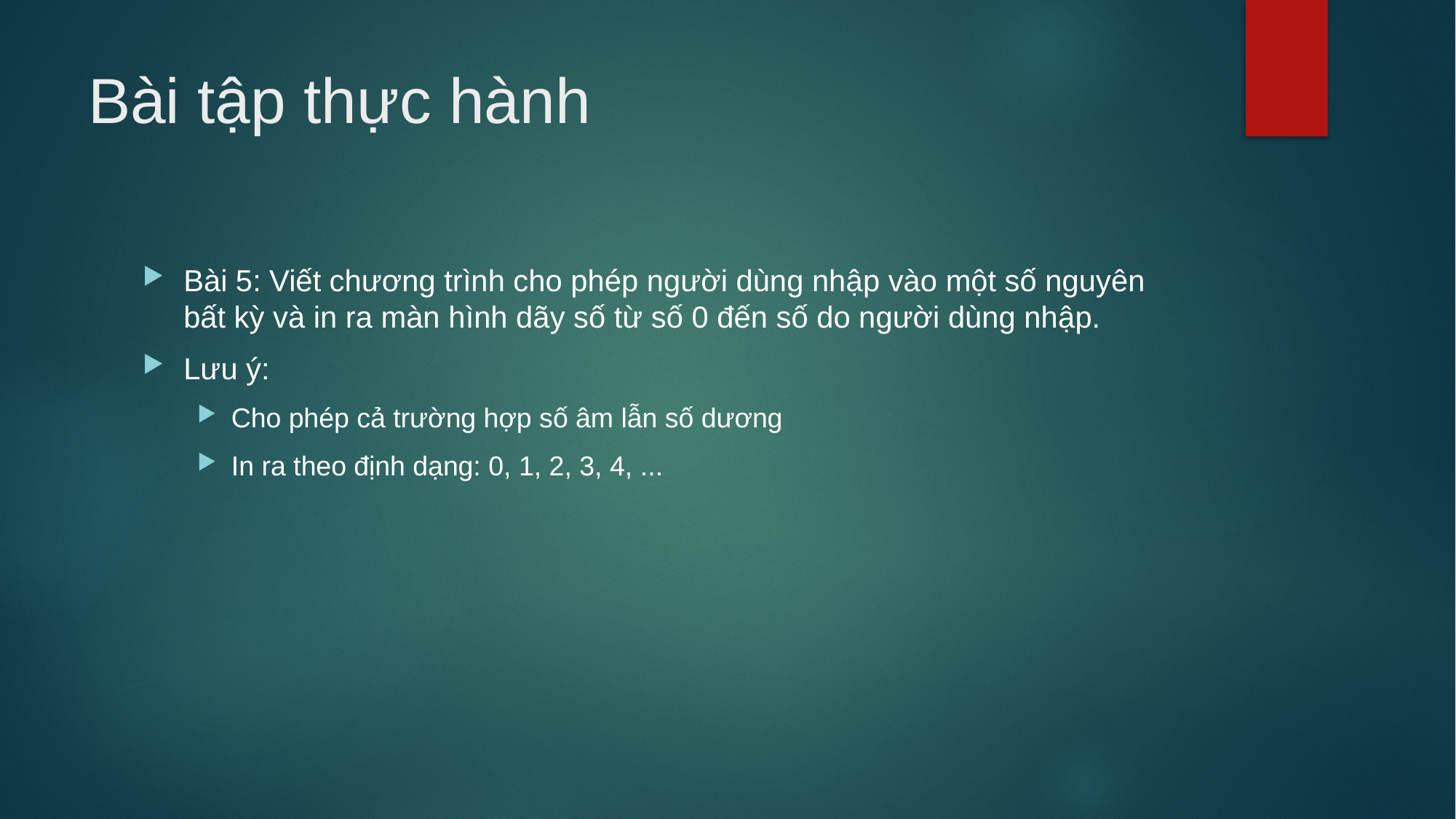

# Bài tập thực hành
Bài 5: Viết chương trình cho phép người dùng nhập vào một số nguyên bất kỳ và in ra màn hình dãy số từ số 0 đến số do người dùng nhập.
Lưu ý:
Cho phép cả trường hợp số âm lẫn số dương
In ra theo định dạng: 0, 1, 2, 3, 4, ...